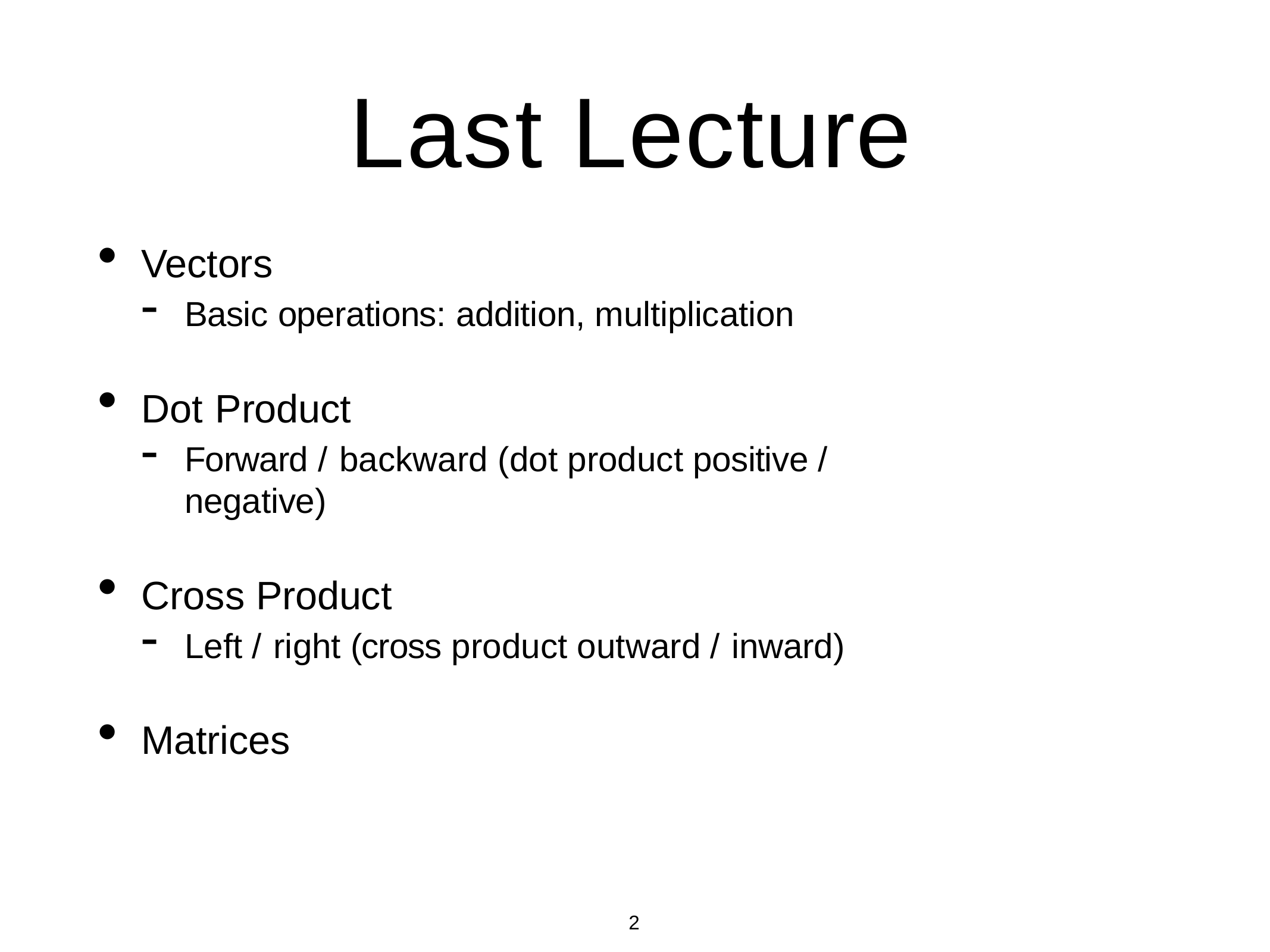

# Last Lecture
Vectors
Basic operations: addition, multiplication
Dot Product
Forward / backward (dot product positive / negative)
Cross Product
Left / right (cross product outward / inward)
Matrices
2